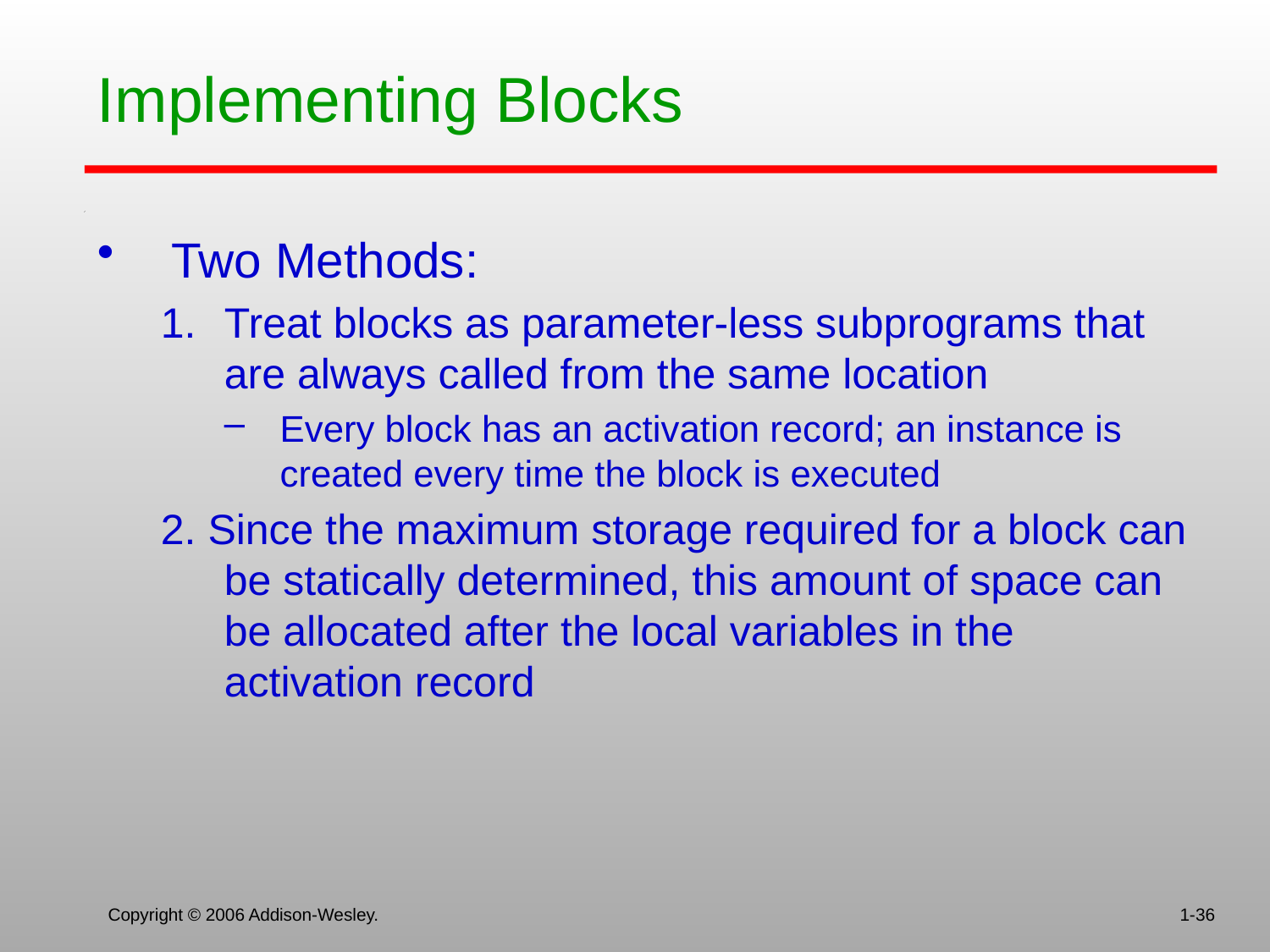

# Implementing Blocks
Two Methods:
Treat blocks as parameter-less subprograms that are always called from the same location
Every block has an activation record; an instance is created every time the block is executed
2. Since the maximum storage required for a block can be statically determined, this amount of space can be allocated after the local variables in the activation record
Copyright © 2006 Addison-Wesley.
1-36